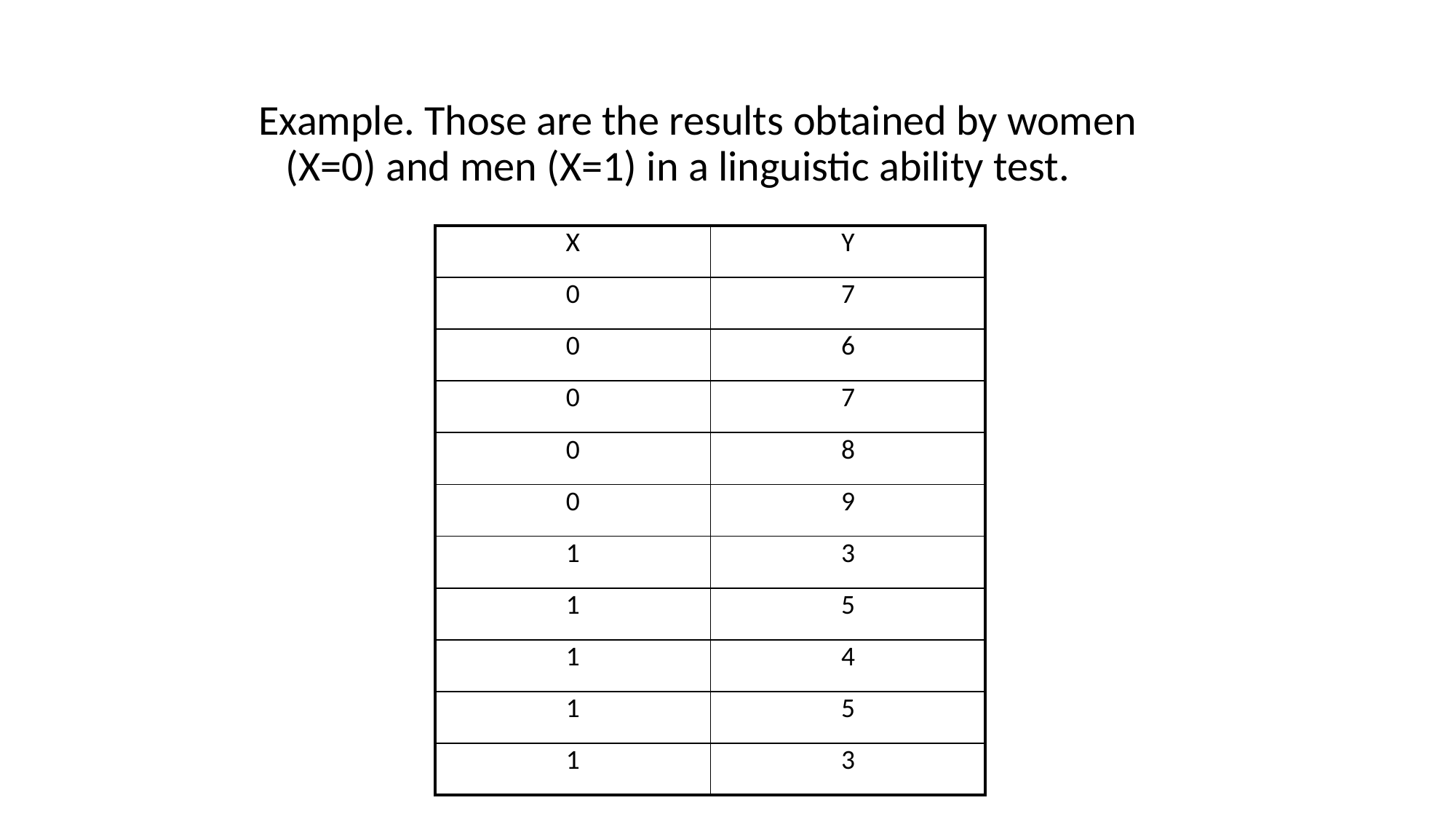

Example. Those are the results obtained by women (X=0) and men (X=1) in a linguistic ability test.
| X | Y |
| --- | --- |
| 0 | 7 |
| 0 | 6 |
| 0 | 7 |
| 0 | 8 |
| 0 | 9 |
| 1 | 3 |
| 1 | 5 |
| 1 | 4 |
| 1 | 5 |
| 1 | 3 |